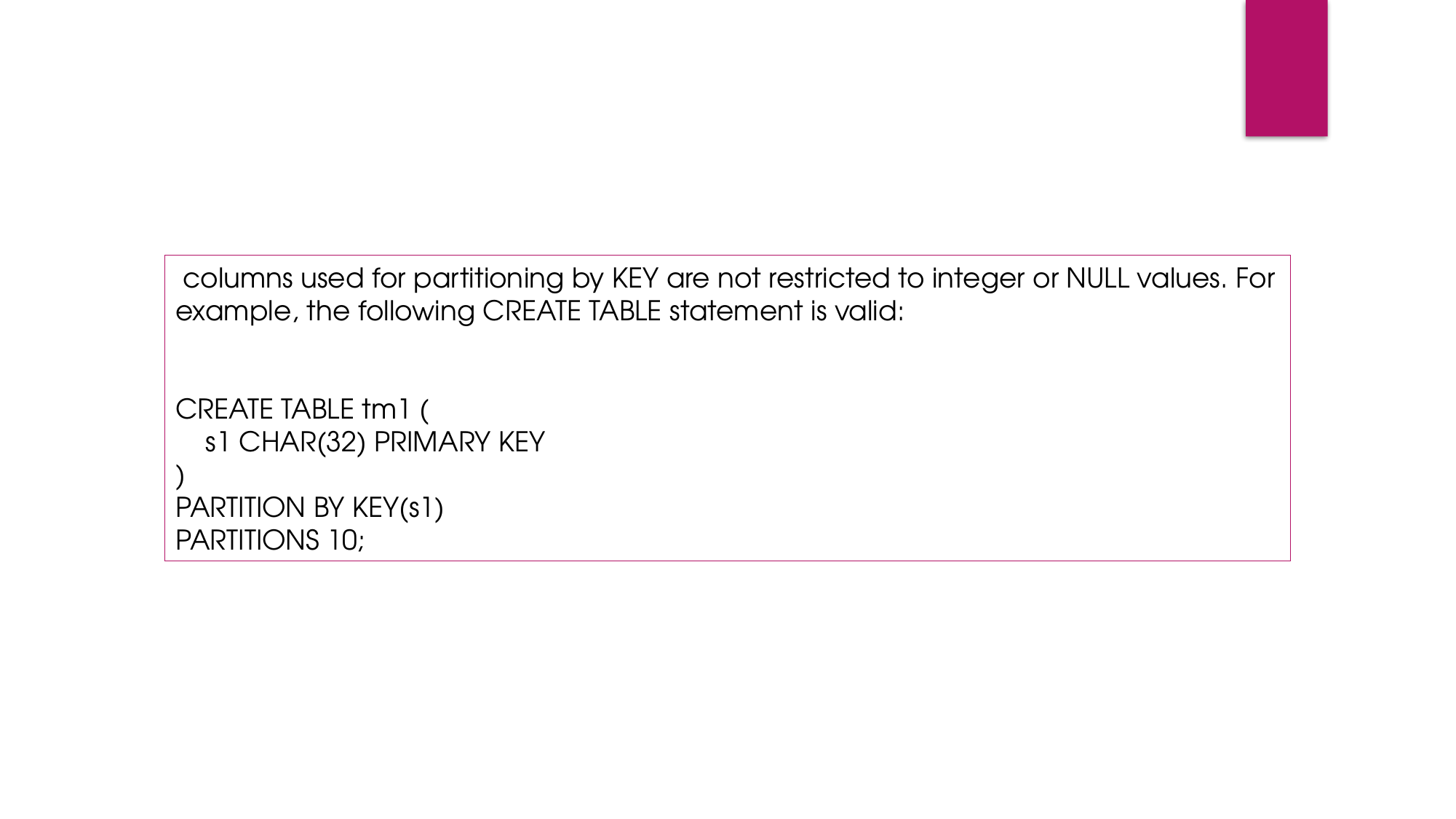

columns used for partitioning by KEY are not restricted to integer or NULL values. For example, the following CREATE TABLE statement is valid:

CREATE TABLE tm1 (
    s1 CHAR(32) PRIMARY KEY
)
PARTITION BY KEY(s1)
PARTITIONS 10;